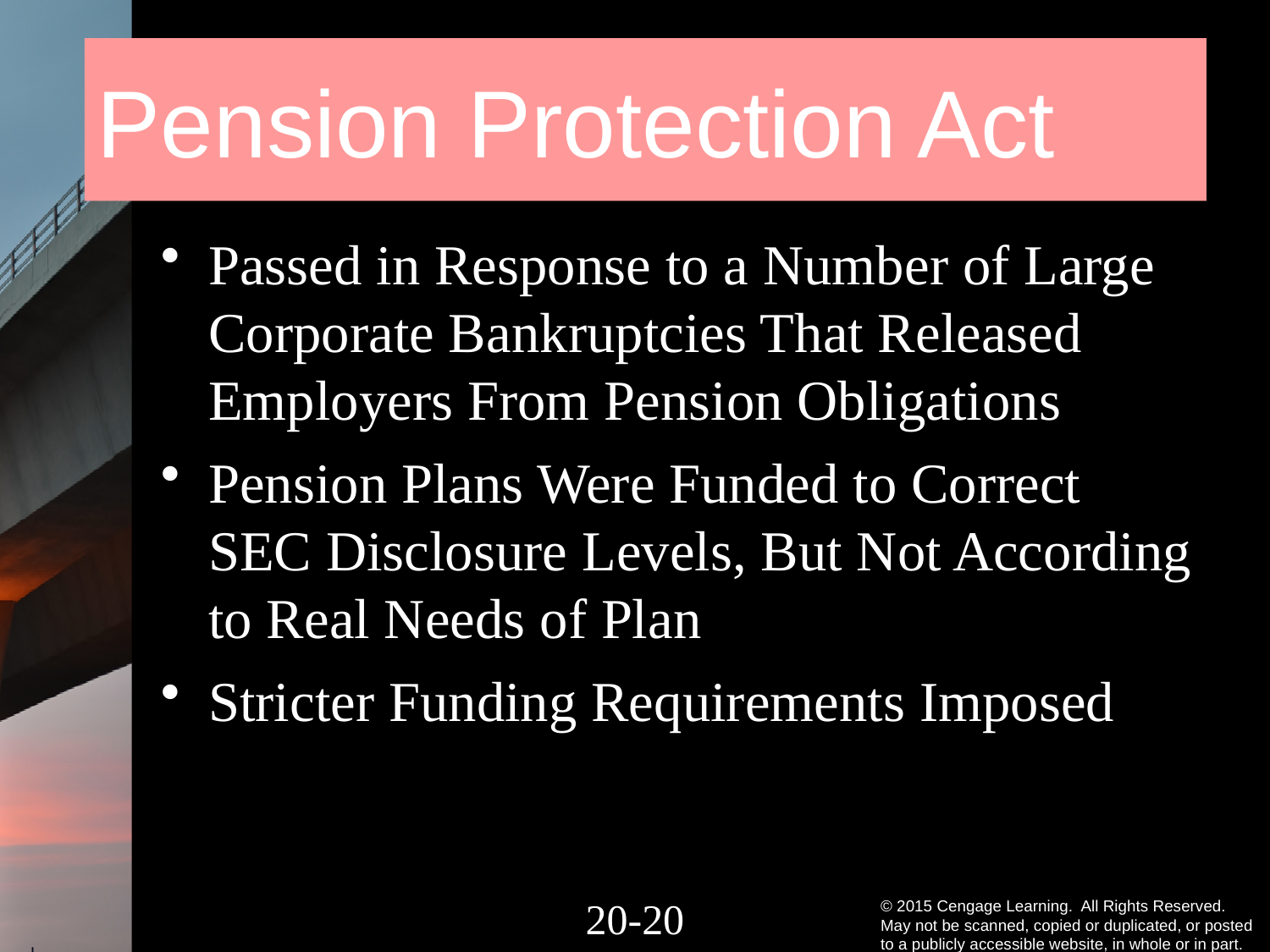

# Pension Protection Act
Passed in Response to a Number of Large Corporate Bankruptcies That Released Employers From Pension Obligations
Pension Plans Were Funded to Correct SEC Disclosure Levels, But Not According to Real Needs of Plan
Stricter Funding Requirements Imposed
20-20